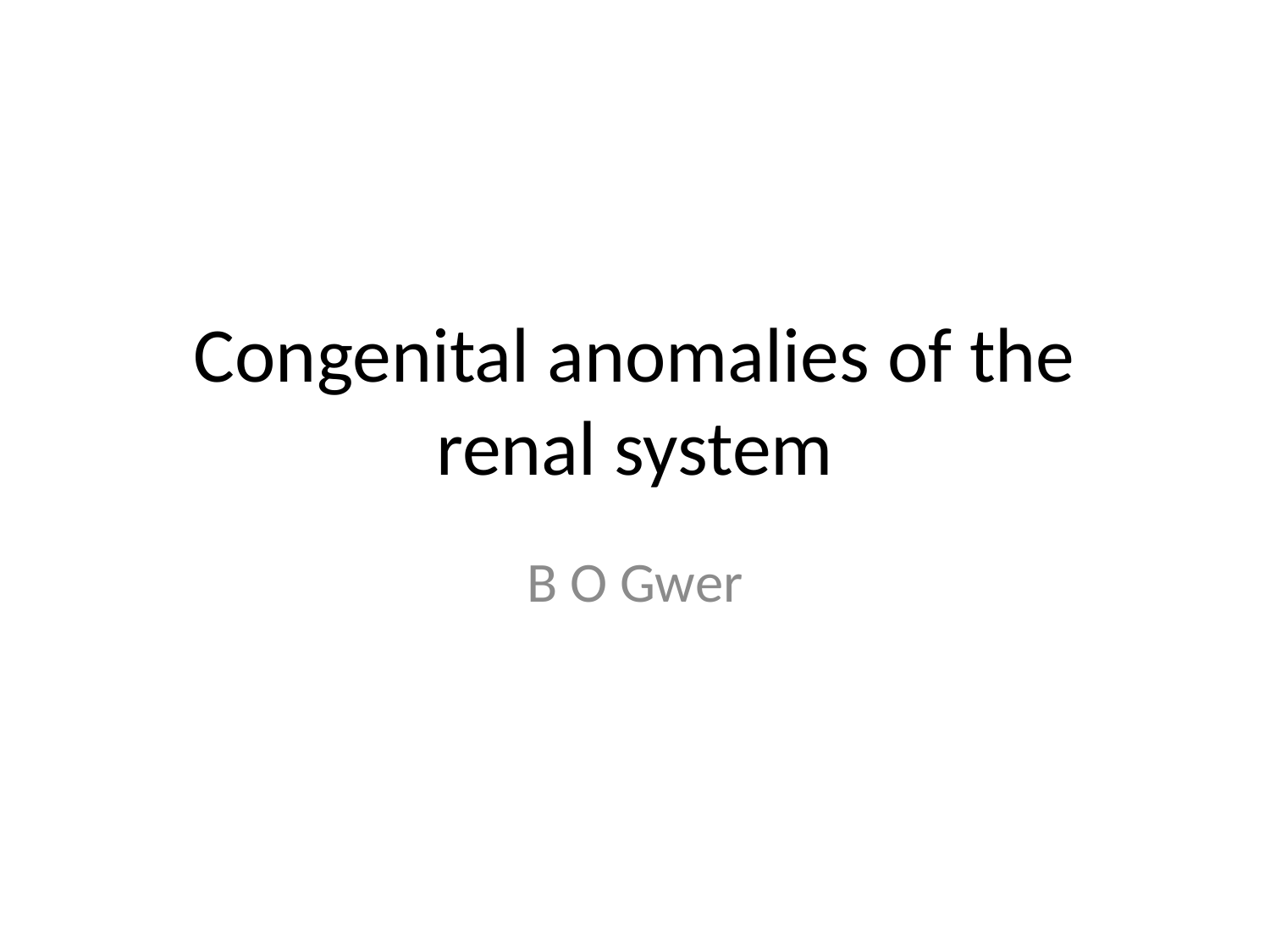

# Congenital anomalies of the renal system
B O Gwer